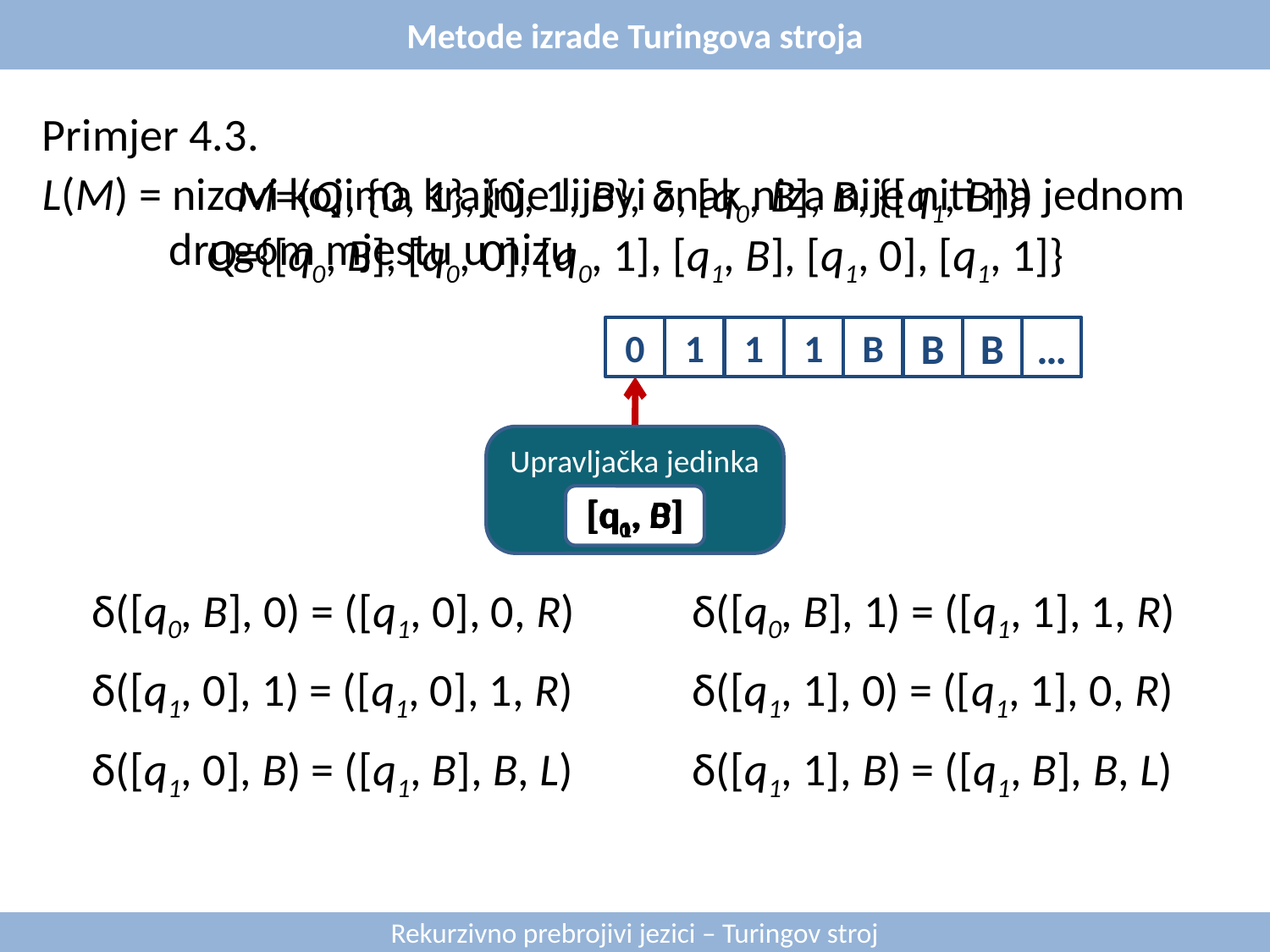

Metode izrade Turingova stroja
Primjer 4.3.
L(M) = nizovi kojima krajnje lijevi znak niza nije niti na jednom
	drugom mjestu u nizu
M=(Q, {0, 1}, {0, 1, B}, δ, [q0, B], B, {[q1, B]})
Q={[q0, B], [q0, 0], [q0, 1], [q1, B], [q1, 0], [q1, 1]}

B
B
…
0
1
1
1
B
Upravljačka jedinka

[q0, B]
[q1, 0]
[q1, B]
δ([q0, B], 0) = ([q1, 0], 0, R)
δ([q0, B], 1) = ([q1, 1], 1, R)
δ([q1, 0], 1) = ([q1, 0], 1, R)
δ([q1, 1], 0) = ([q1, 1], 0, R)
δ([q1, 0], B) = ([q1, B], B, L)
δ([q1, 1], B) = ([q1, B], B, L)
Rekurzivno prebrojivi jezici – Turingov stroj